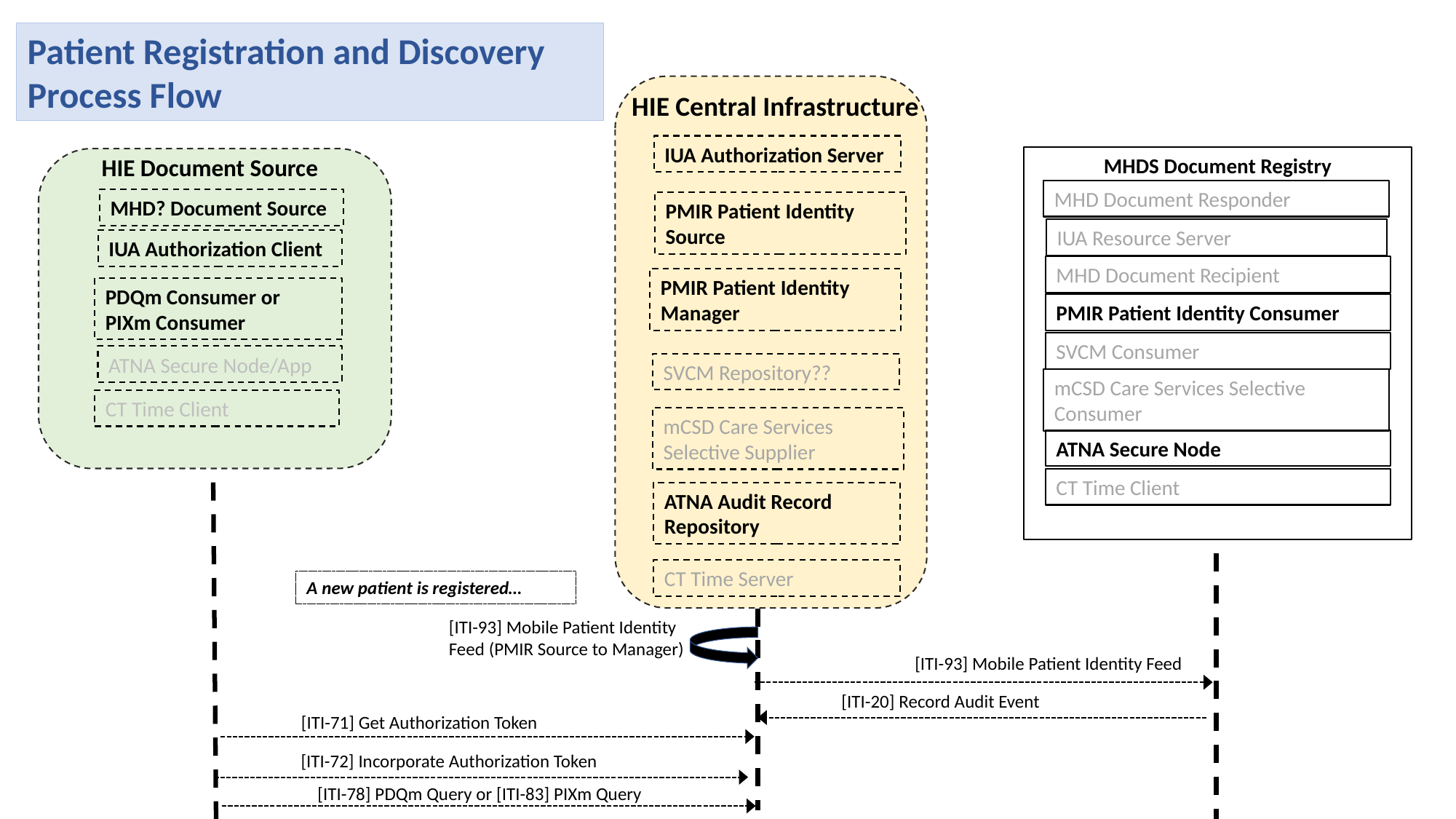

Patient Registration and Discovery
Process Flow

HIE Central Infrastructure
IUA Authorization Server
PMIR Patient Identity Source
PMIR Patient Identity Manager
SVCM Repository??
mCSD Care Services Selective Supplier
ATNA Audit Record Repository
CT Time Server
HIE Document Source

MHD? Document Source
IUA Authorization Client
PDQm Consumer or
PIXm Consumer
CT Time Client
MHDS Document Registry

MHD Document Responder
IUA Resource Server
MHD Document Recipient
PMIR Patient Identity Consumer
SVCM Consumer
ATNA Secure Node/App
mCSD Care Services Selective Consumer
ATNA Secure Node
CT Time Client
A new patient is registered…
[ITI-93] Mobile Patient Identity
Feed (PMIR Source to Manager)

[ITI-93] Mobile Patient Identity Feed
[ITI-20] Record Audit Event
[ITI-71] Get Authorization Token
[ITI-72] Incorporate Authorization Token
[ITI-78] PDQm Query or [ITI-83] PIXm Query